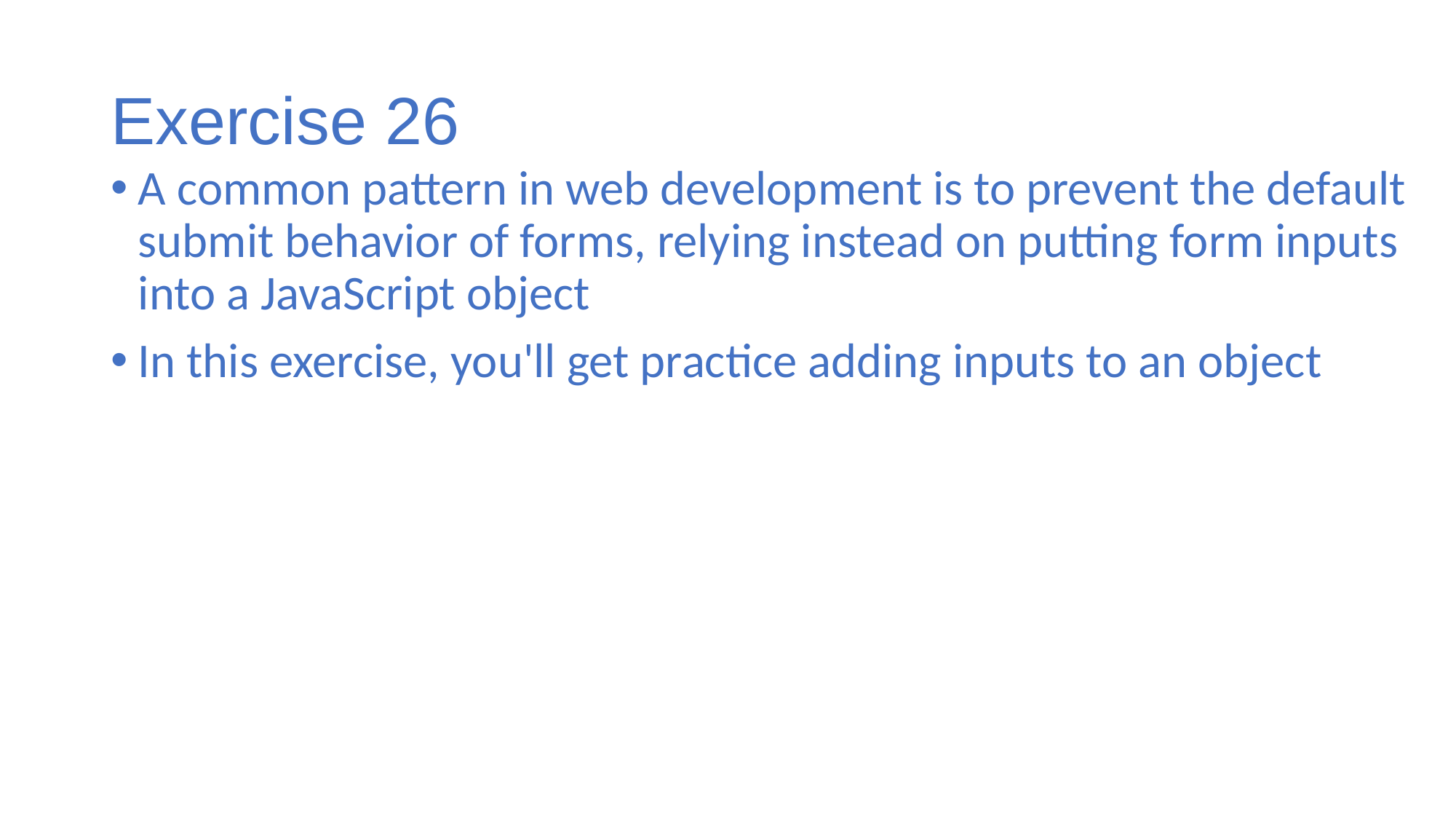

# Exercise 26
A common pattern in web development is to prevent the default submit behavior of forms, relying instead on putting form inputs into a JavaScript object
In this exercise, you'll get practice adding inputs to an object